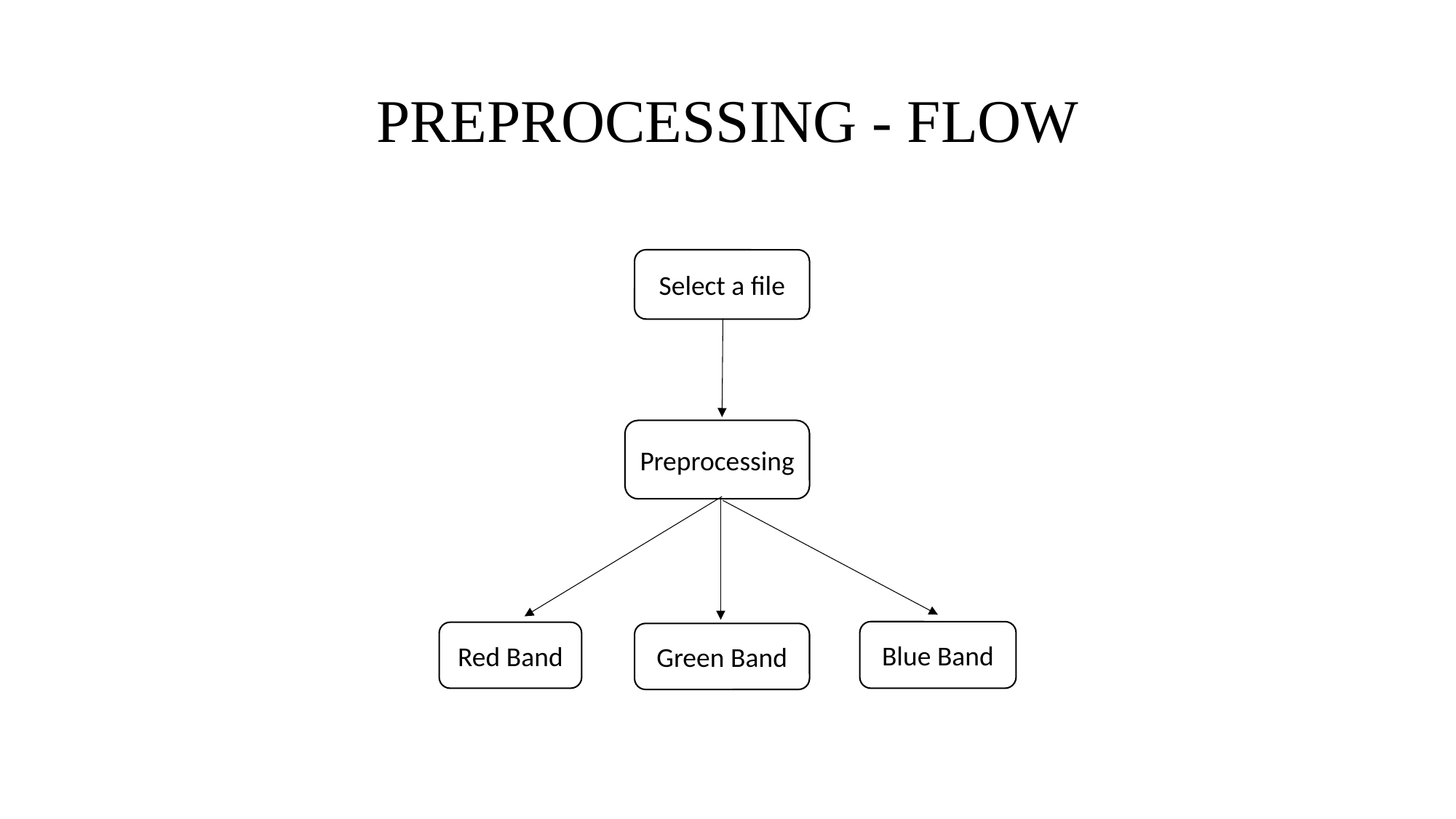

# PREPROCESSING - FLOW
Select a file
Preprocessing
Blue Band
Red Band
Green Band